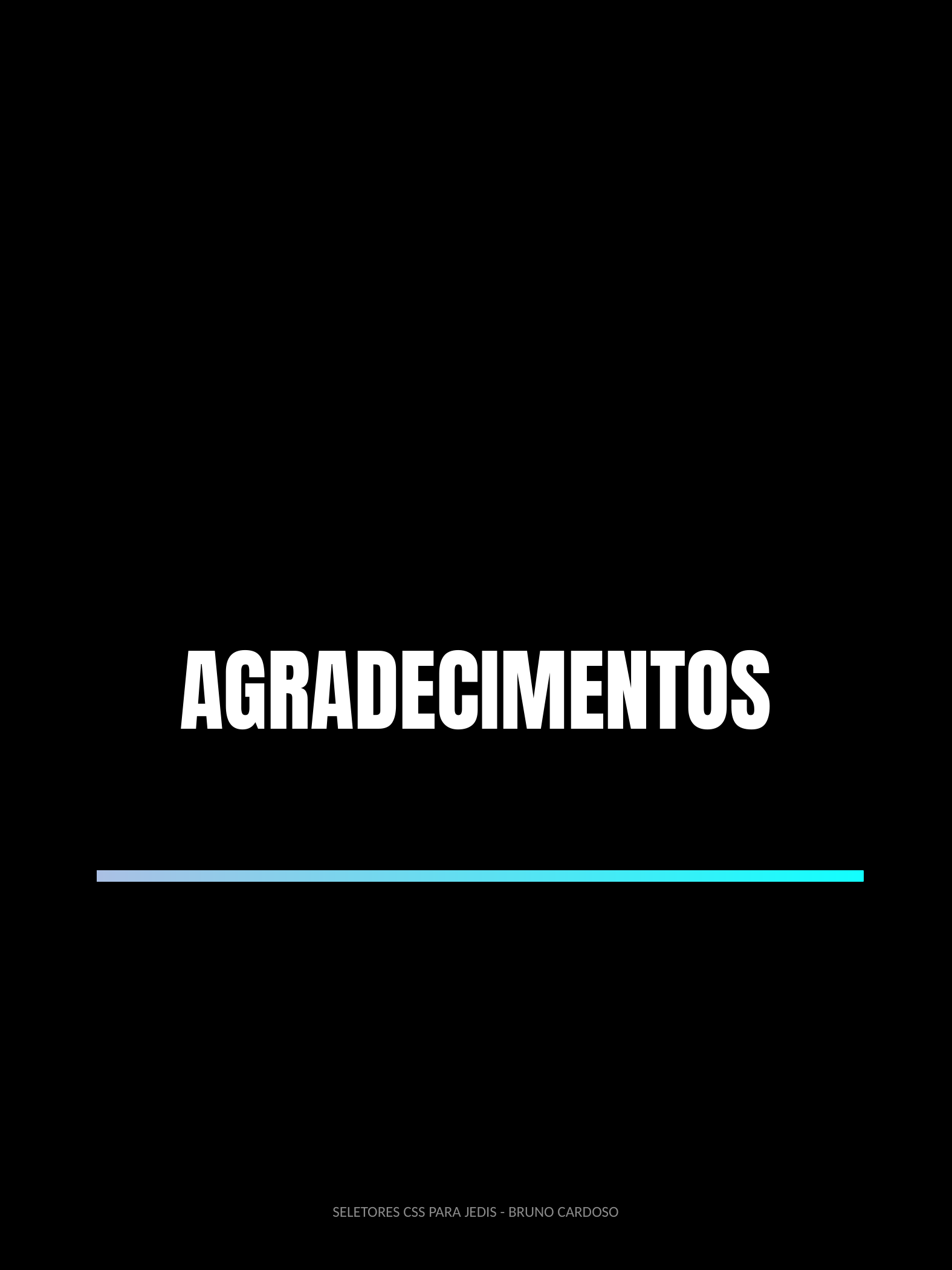

AGRADECIMENTOS

SELETORES CSS PARA JEDIS - BRUNO CARDOSO
24